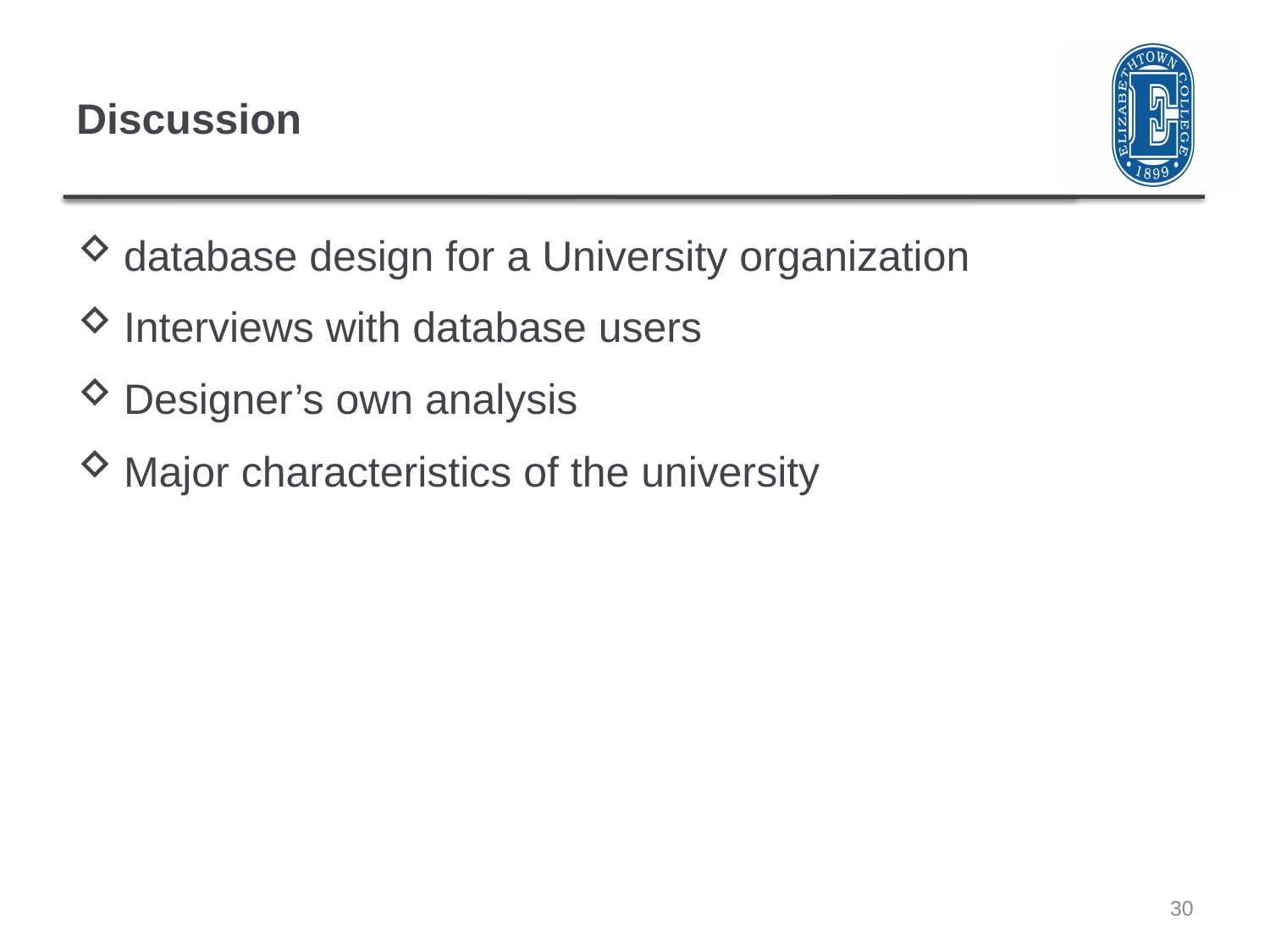

# Discussion
database design for a University organization
Interviews with database users
Designer’s own analysis
Major characteristics of the university
30